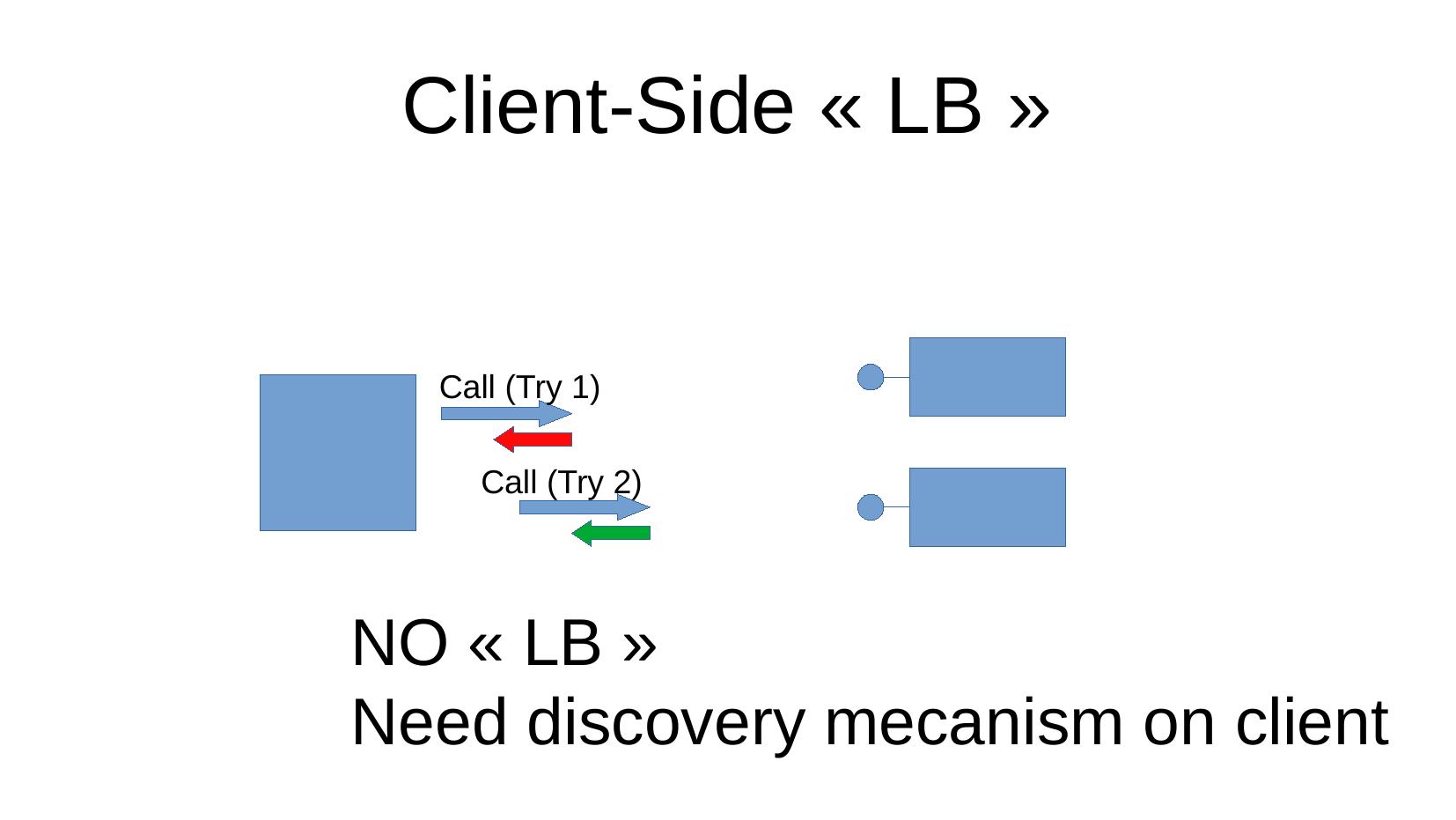

Client-Side « LB »

Call (Try 1)

Call (Try 2)

NO « LB »
Need discovery mecanism on client